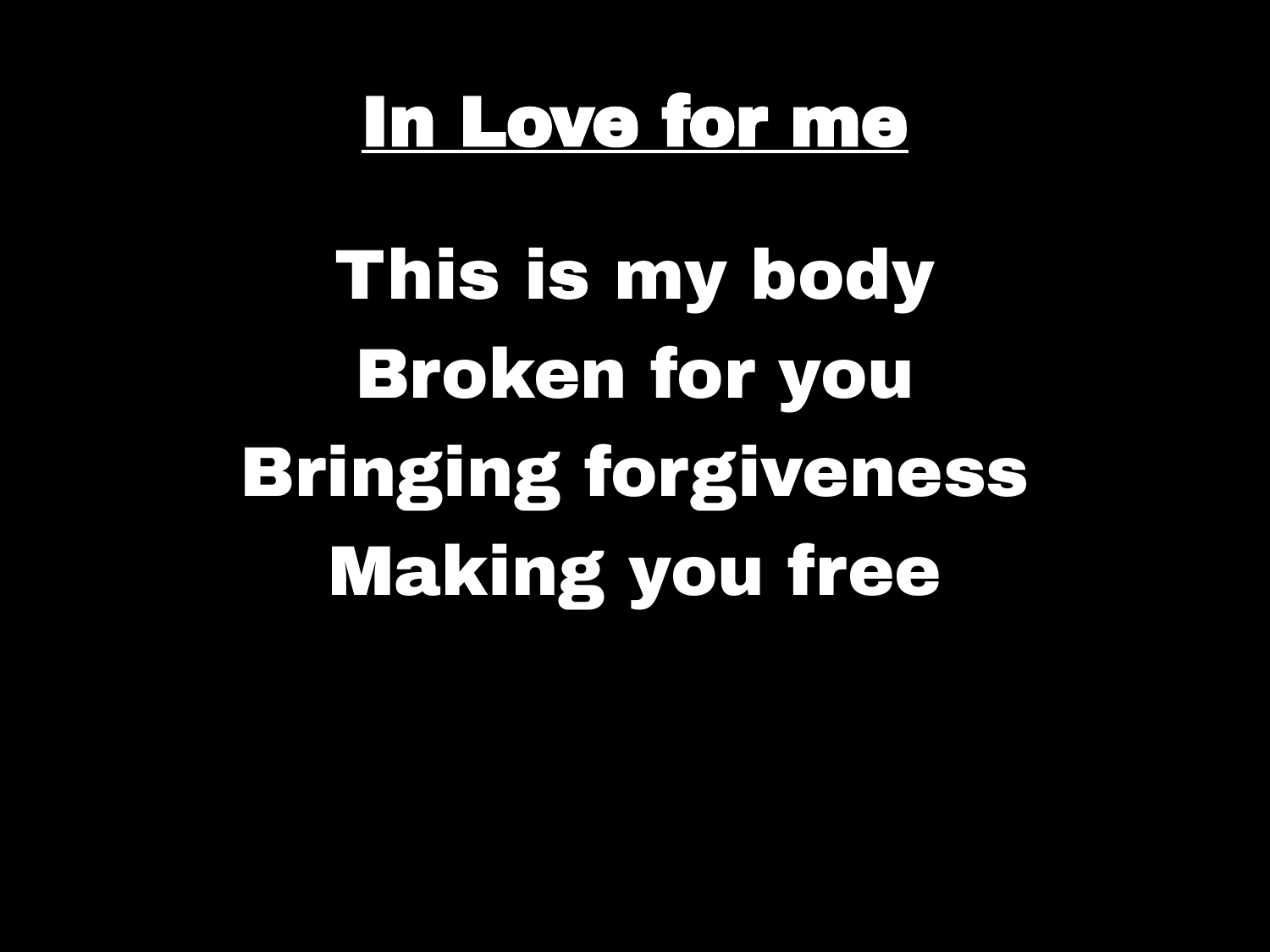

# In Love for me
This is my body
Broken for you
Bringing forgiveness
Making you free